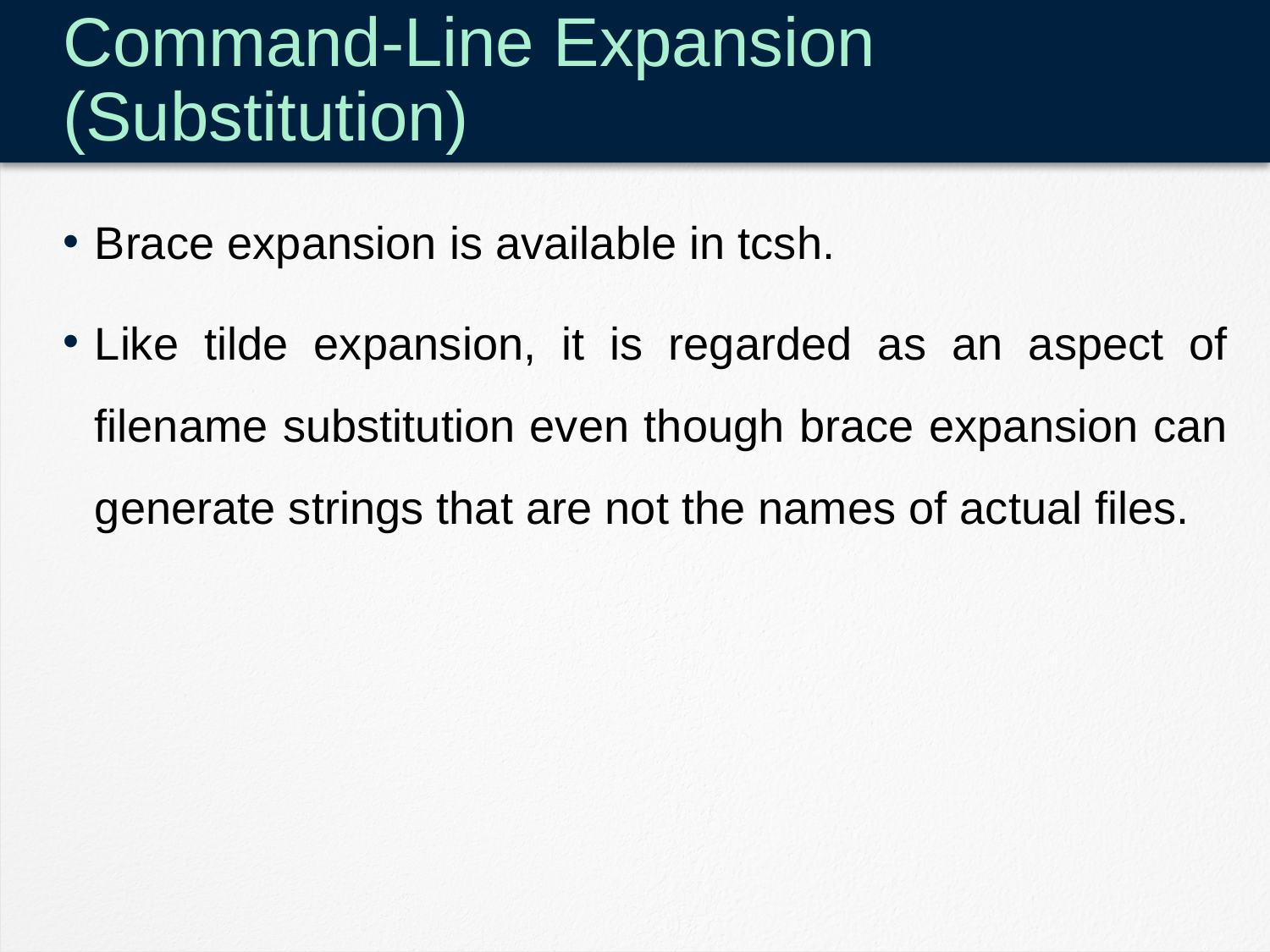

# Command-Line Expansion (Substitution)
Brace expansion is available in tcsh.
Like tilde expansion, it is regarded as an aspect of filename substitution even though brace expansion can generate strings that are not the names of actual files.